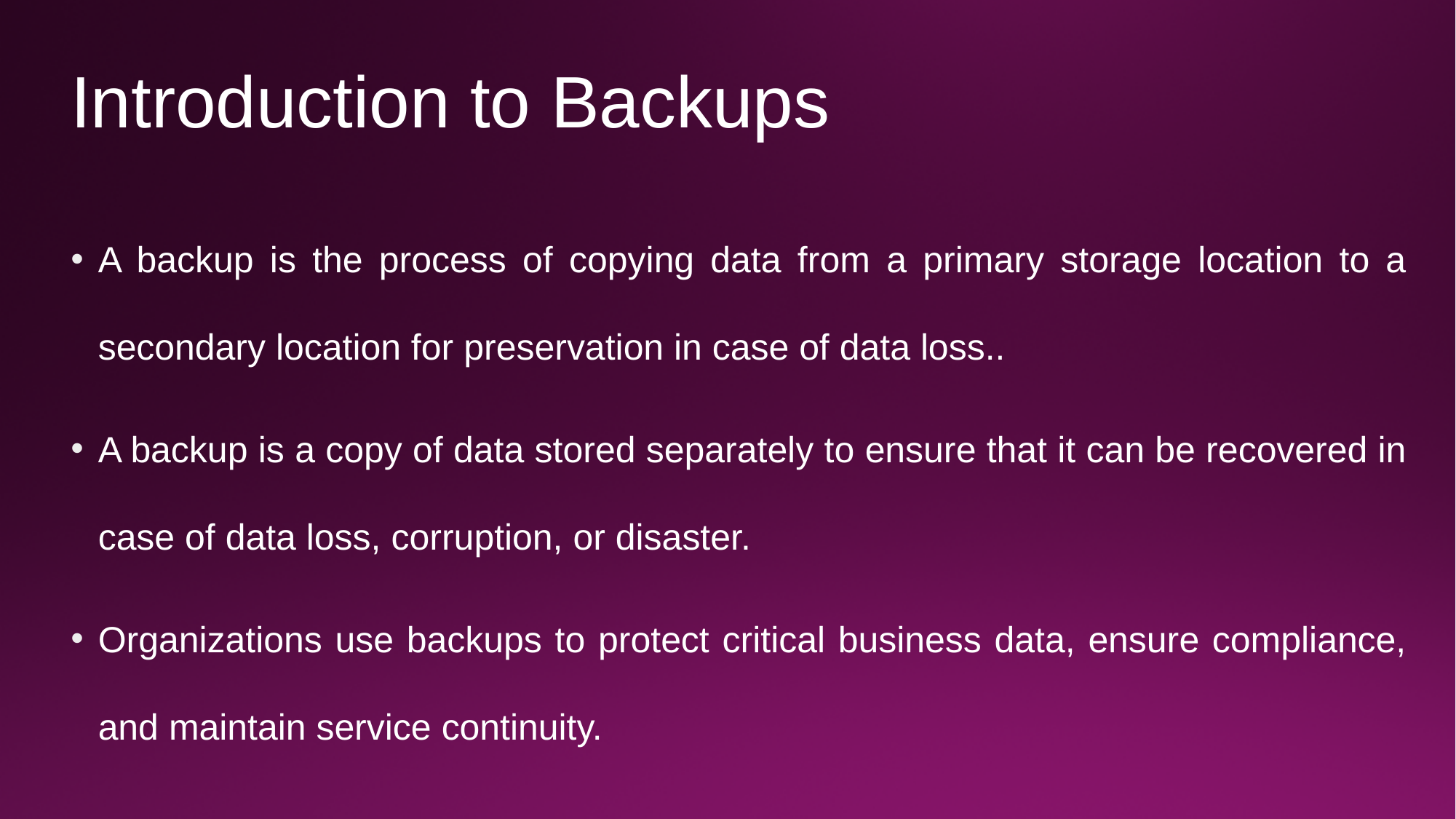

# Introduction to Backups
A backup is the process of copying data from a primary storage location to a secondary location for preservation in case of data loss..
A backup is a copy of data stored separately to ensure that it can be recovered in case of data loss, corruption, or disaster.
Organizations use backups to protect critical business data, ensure compliance, and maintain service continuity.